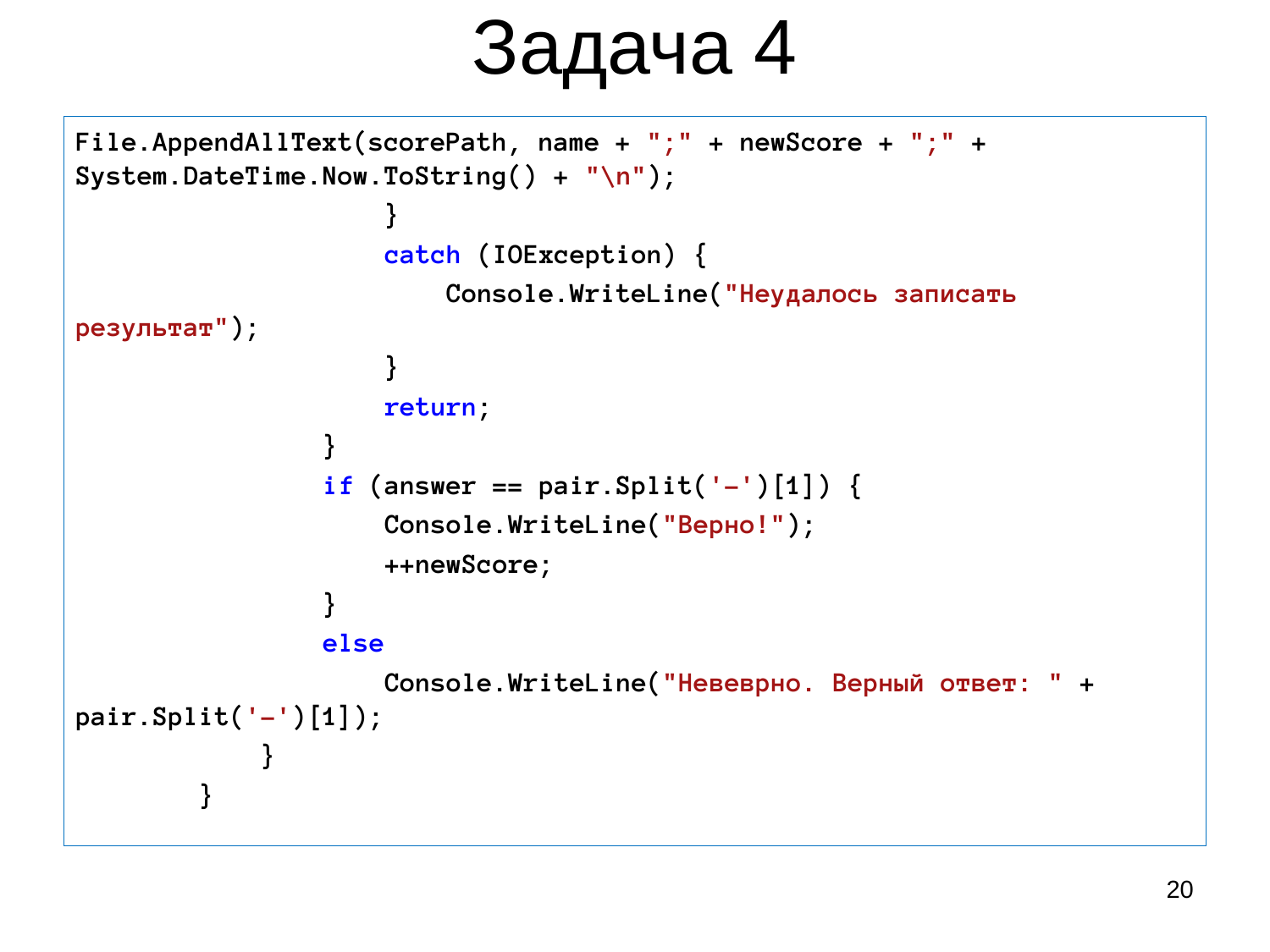

# Задача 4
File.AppendAllText(scorePath, name + ";" + newScore + ";" + System.DateTime.Now.ToString() + "\n");
                    }
                    catch (IOException) {
                        Console.WriteLine("Неудалось записать результат");
                    }
                    return;
                }
                if (answer == pair.Split('-')[1]) {
                    Console.WriteLine("Верно!");
                    ++newScore;
                }
                else
                    Console.WriteLine("Невеврно. Верный ответ: " + pair.Split('-')[1]);
            }
        }
20